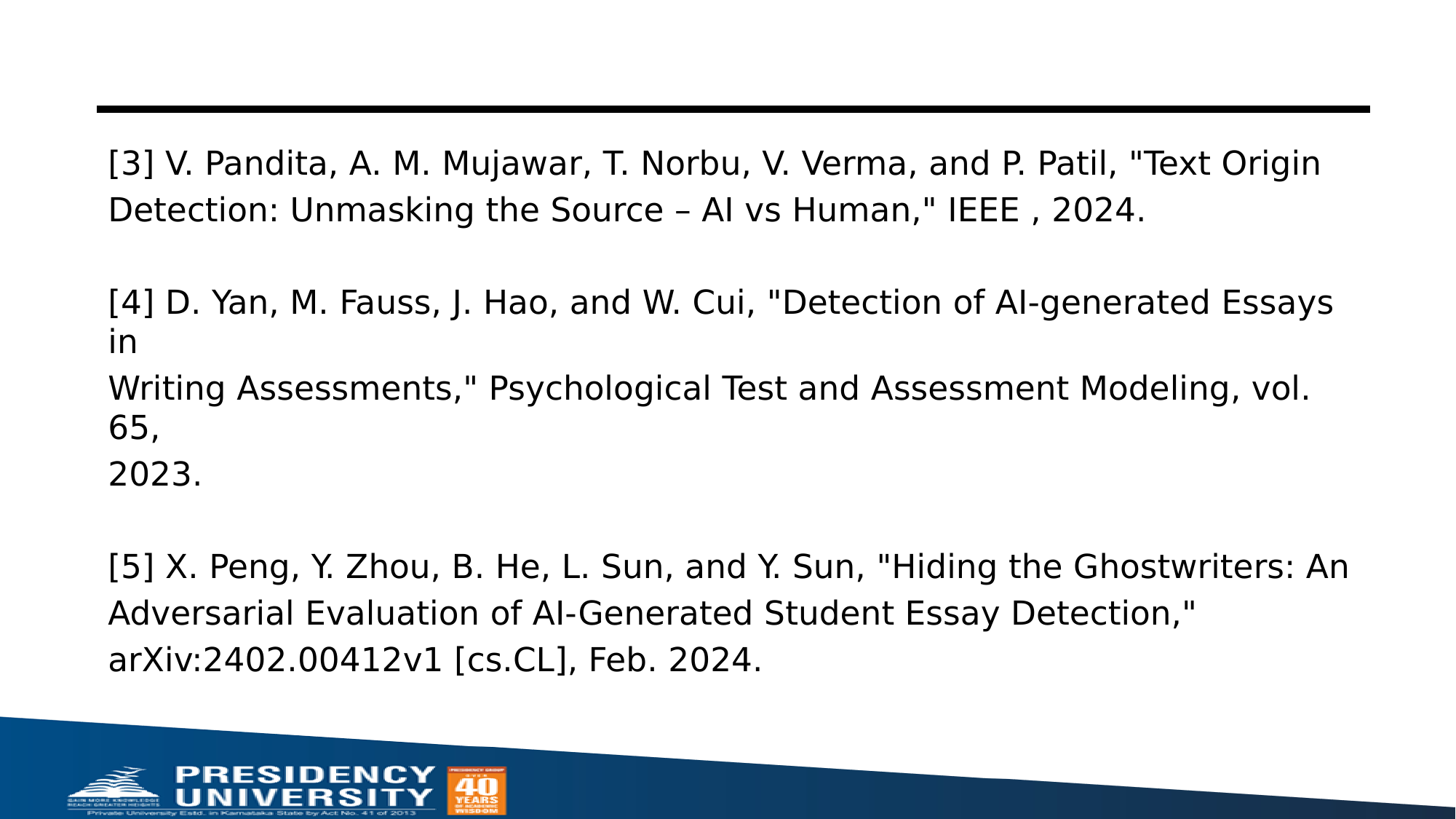

#
[3] V. Pandita, A. M. Mujawar, T. Norbu, V. Verma, and P. Patil, "Text Origin
Detection: Unmasking the Source – AI vs Human," IEEE , 2024.

[4] D. Yan, M. Fauss, J. Hao, and W. Cui, "Detection of AI-generated Essays in
Writing Assessments," Psychological Test and Assessment Modeling, vol. 65,
2023.

[5] X. Peng, Y. Zhou, B. He, L. Sun, and Y. Sun, "Hiding the Ghostwriters: An
Adversarial Evaluation of AI-Generated Student Essay Detection,"
arXiv:2402.00412v1 [cs.CL], Feb. 2024.